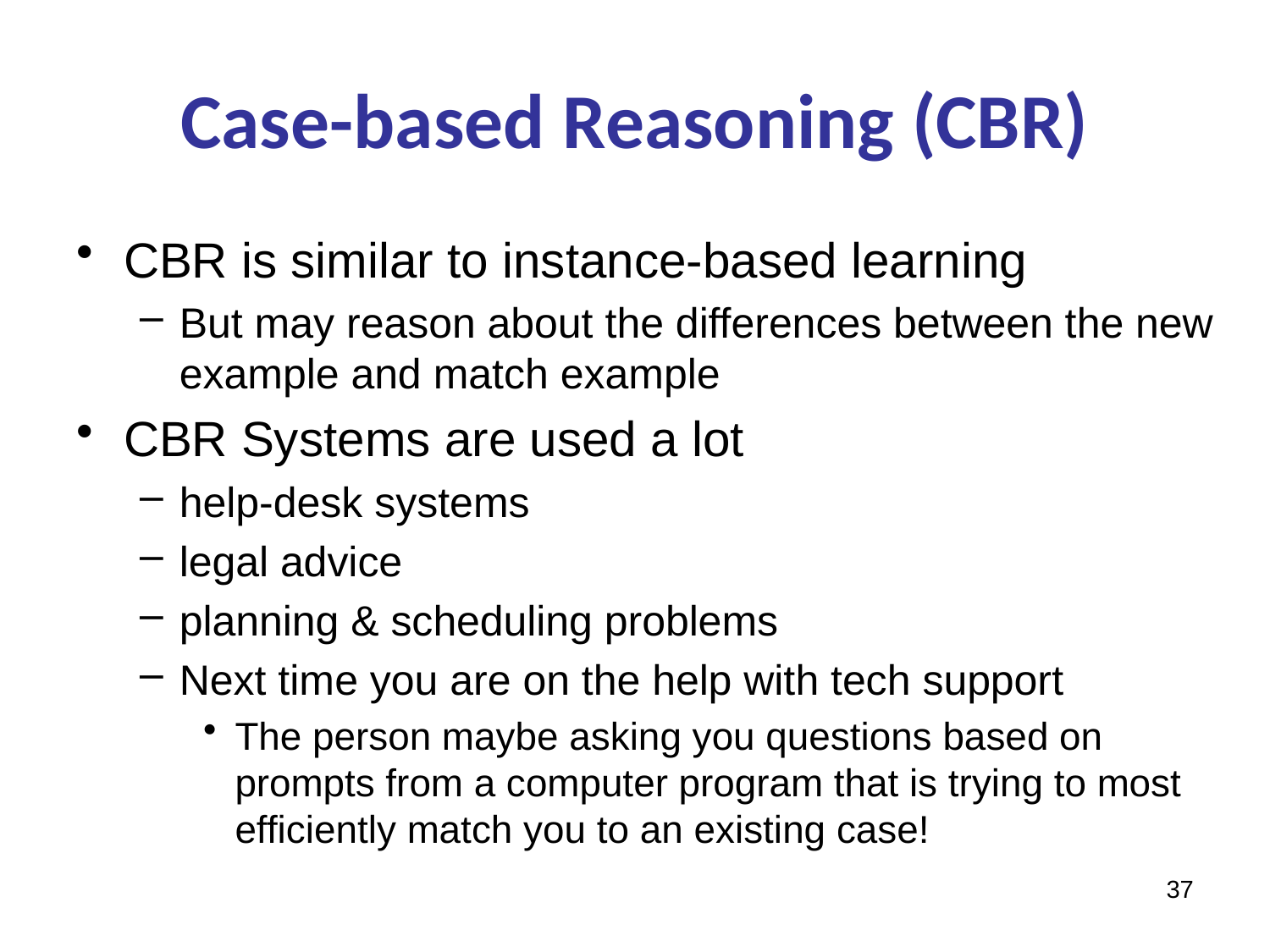

# Case-based Reasoning (CBR)
CBR is similar to instance-based learning
But may reason about the differences between the new example and match example
CBR Systems are used a lot
help-desk systems
legal advice
planning & scheduling problems
Next time you are on the help with tech support
The person maybe asking you questions based on prompts from a computer program that is trying to most efficiently match you to an existing case!
37